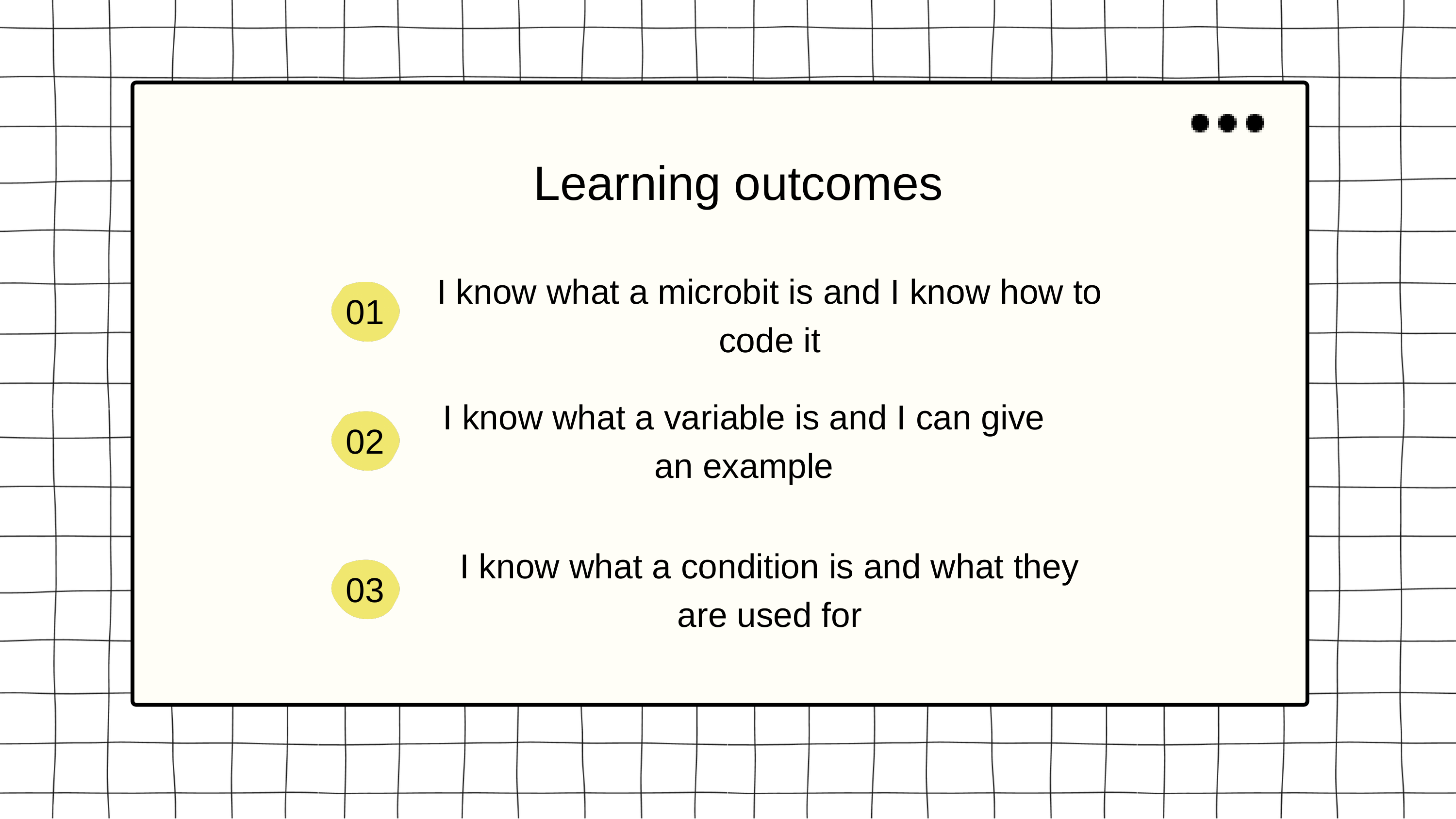

Learning outcomes
I know what a microbit is and I know how to code it

01
I know what a variable is and I can give an example

02
I know what a condition is and what they are used for

03